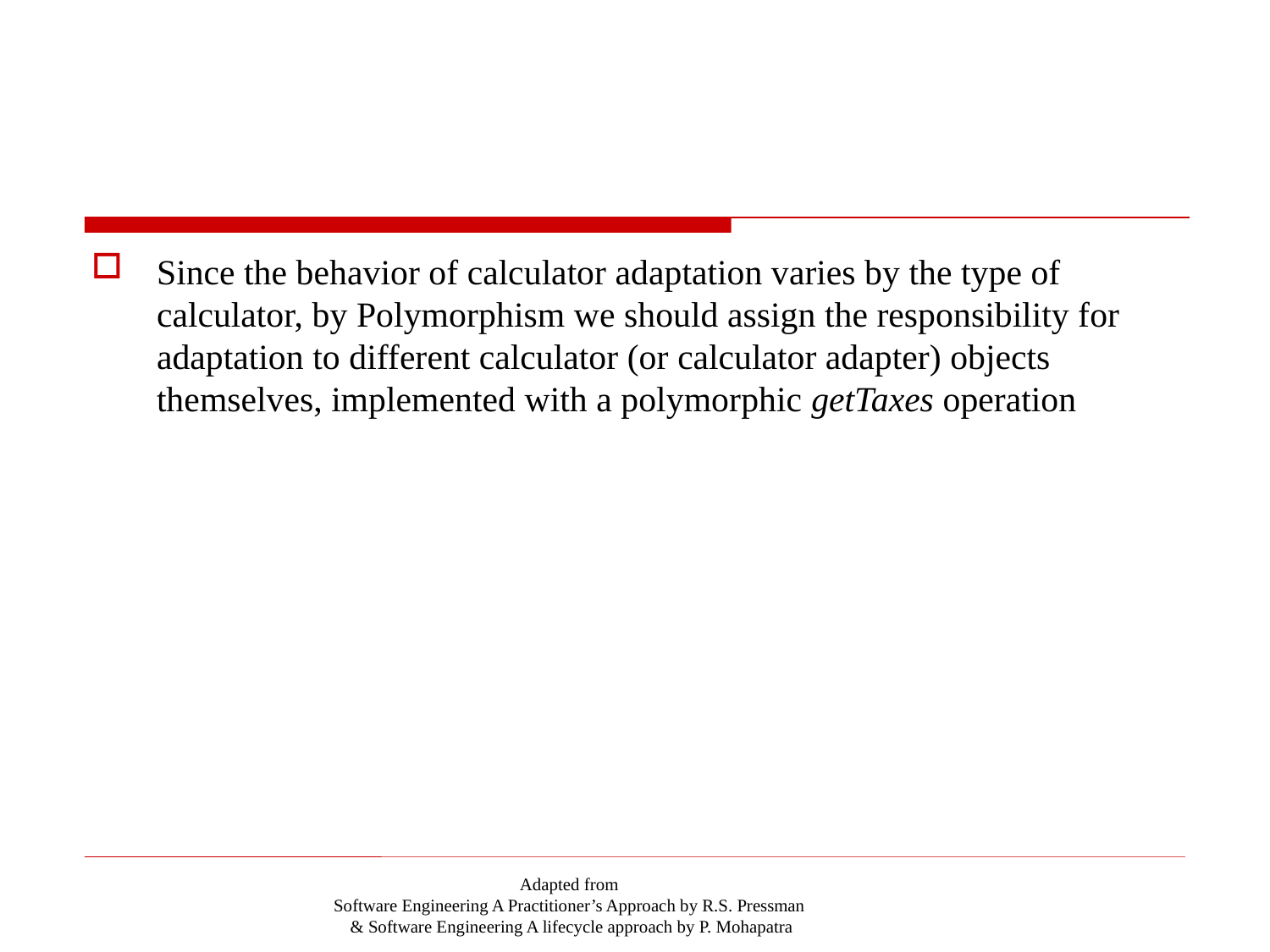

#
Since the behavior of calculator adaptation varies by the type of calculator, by Polymorphism we should assign the responsibility for adaptation to different calculator (or calculator adapter) objects themselves, implemented with a polymorphic getTaxes operation

Adapted from
Software Engineering A Practitioner’s Approach by R.S. Pressman
& Software Engineering A lifecycle approach by P. Mohapatra